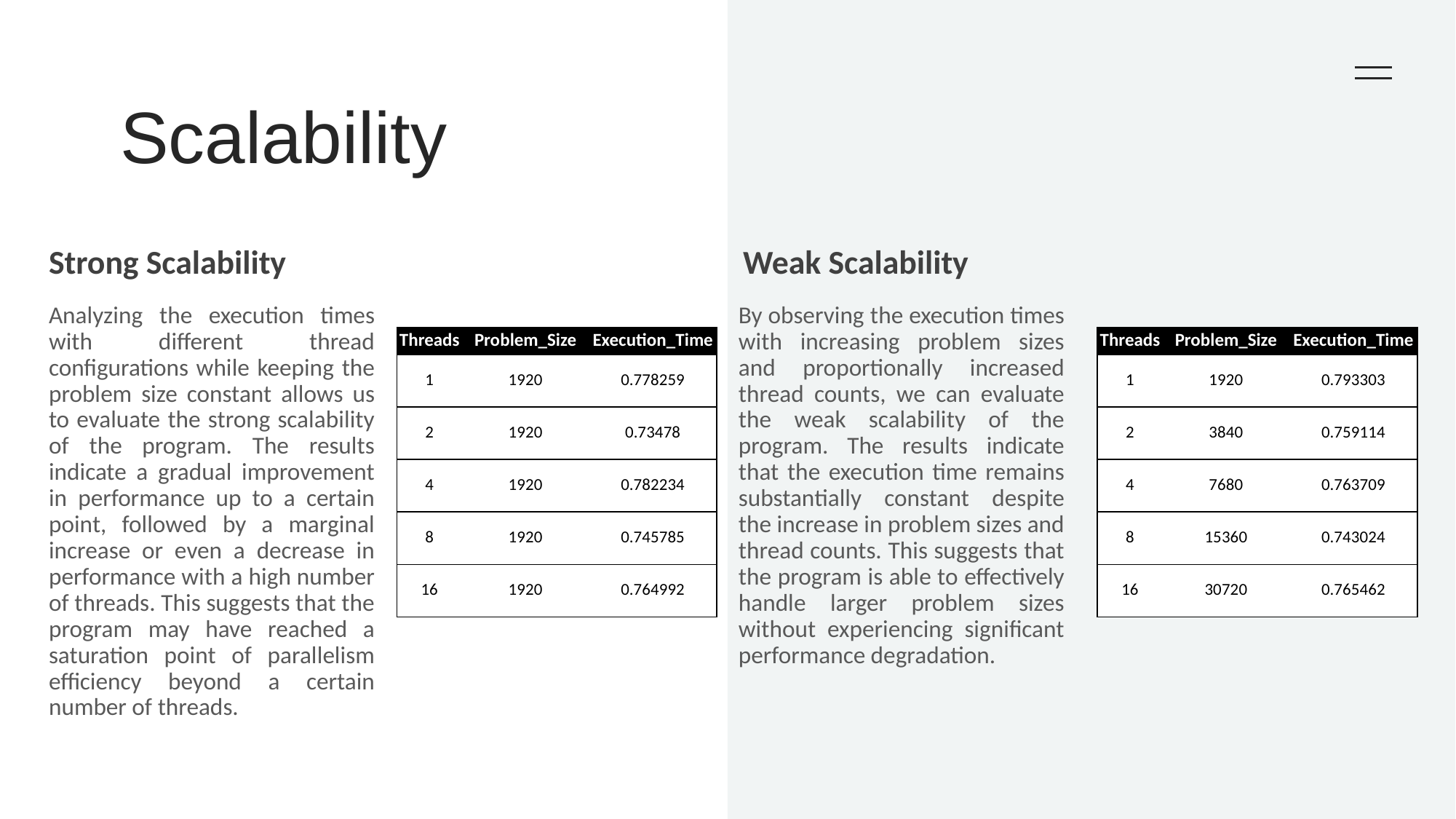

# Scalability
Strong Scalability
Weak Scalability
Analyzing the execution times with different thread configurations while keeping the problem size constant allows us to evaluate the strong scalability of the program. The results indicate a gradual improvement in performance up to a certain point, followed by a marginal increase or even a decrease in performance with a high number of threads. This suggests that the program may have reached a saturation point of parallelism efficiency beyond a certain number of threads.

By observing the execution times with increasing problem sizes and proportionally increased thread counts, we can evaluate the weak scalability of the program. The results indicate that the execution time remains substantially constant despite the increase in problem sizes and thread counts. This suggests that the program is able to effectively handle larger problem sizes without experiencing significant performance degradation.

| Threads | Problem\_Size | Execution\_Time |
| --- | --- | --- |
| 1 | 1920 | 0.778259 |
| 2 | 1920 | 0.73478 |
| 4 | 1920 | 0.782234 |
| 8 | 1920 | 0.745785 |
| 16 | 1920 | 0.764992 |
| Threads | Problem\_Size | Execution\_Time |
| --- | --- | --- |
| 1 | 1920 | 0.793303 |
| 2 | 3840 | 0.759114 |
| 4 | 7680 | 0.763709 |
| 8 | 15360 | 0.743024 |
| 16 | 30720 | 0.765462 |